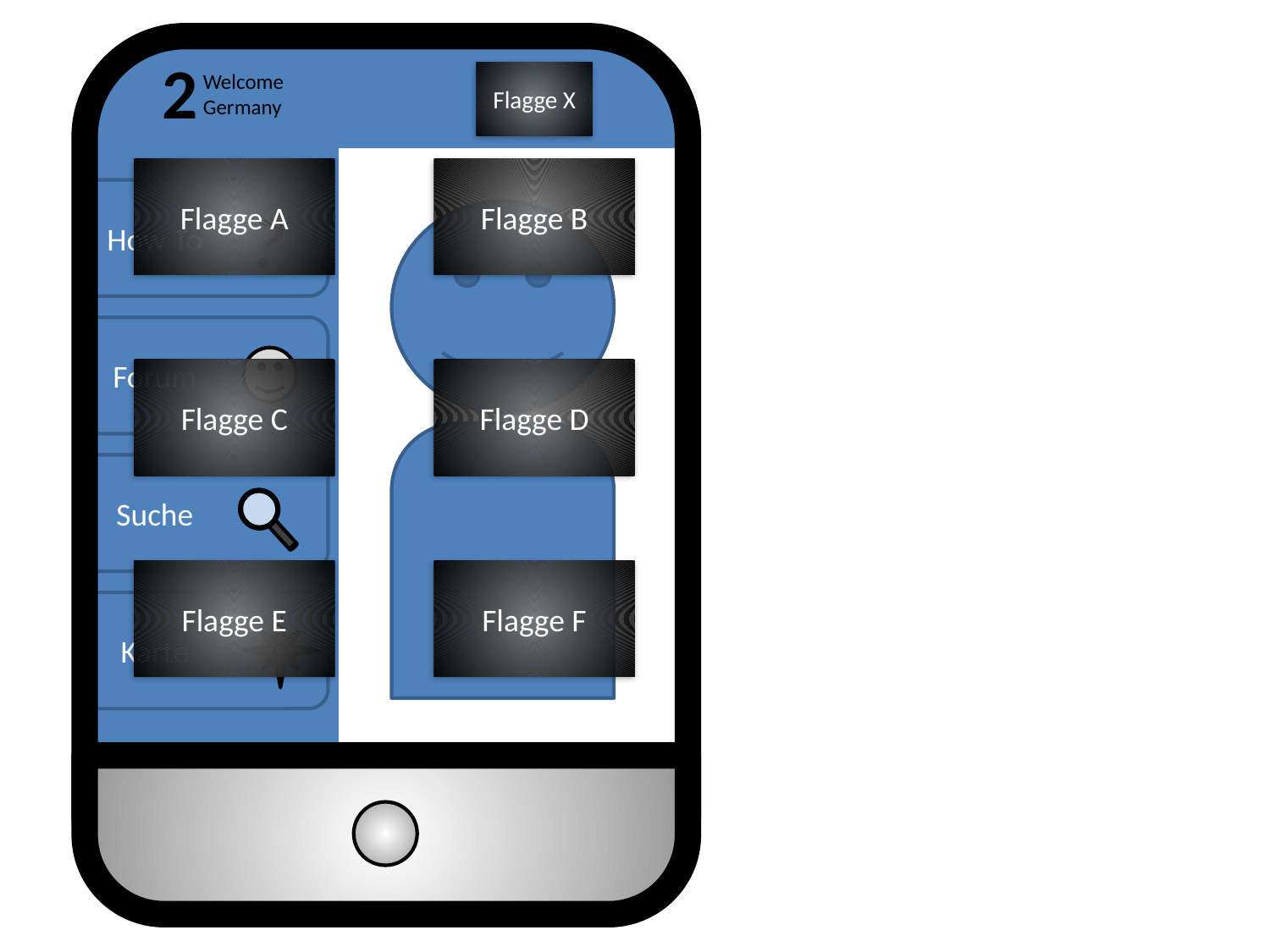

2
Welcome
Germany
Flagge X

Flagge A
Flagge B
How To
?

Forum

Flagge C
Flagge D

Suche

Flagge E
Flagge F
Karte